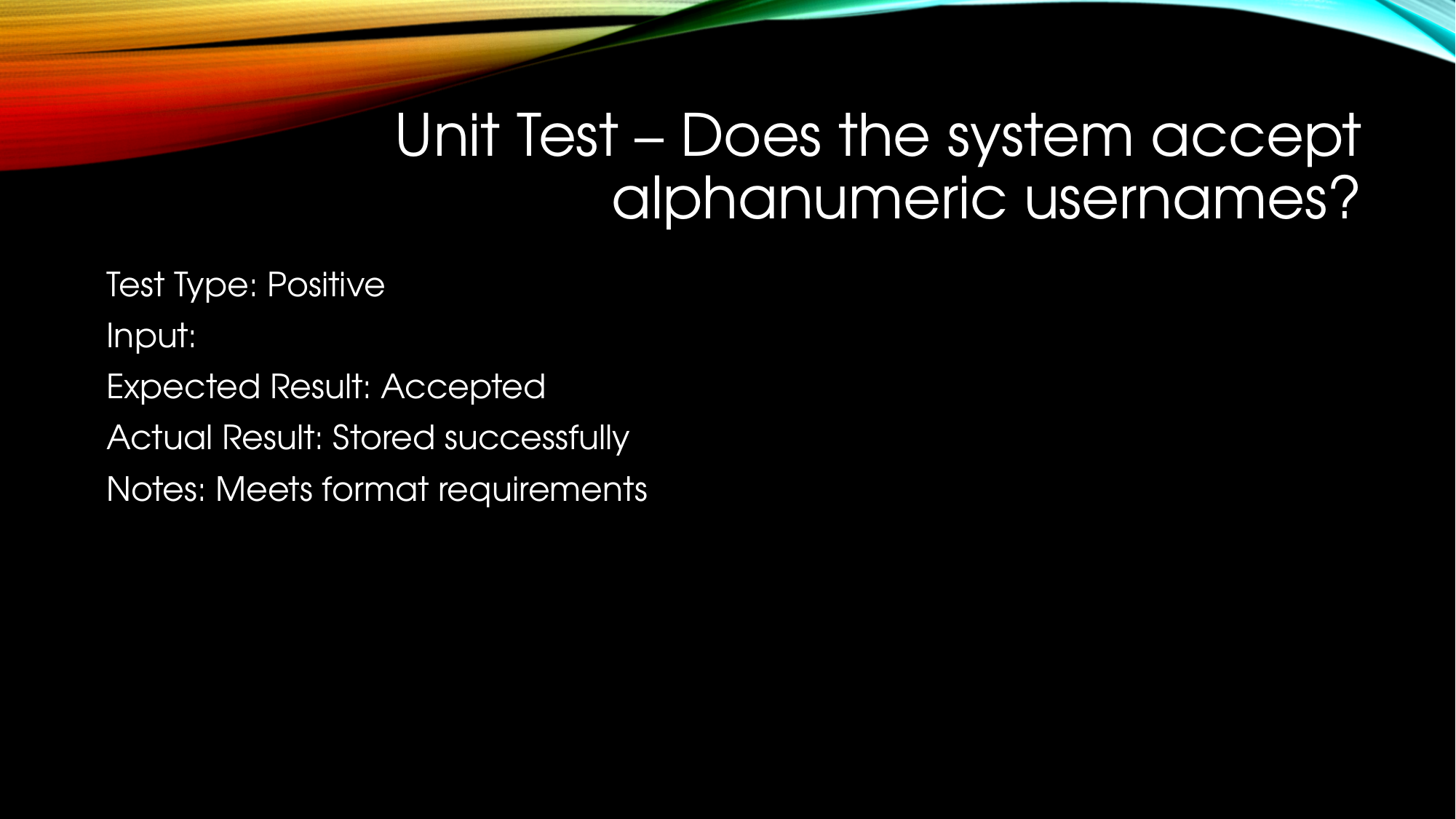

# Unit Test – Does the system accept alphanumeric usernames?
Test Type: Positive
Input:
Expected Result: Accepted
Actual Result: Stored successfully
Notes: Meets format requirements